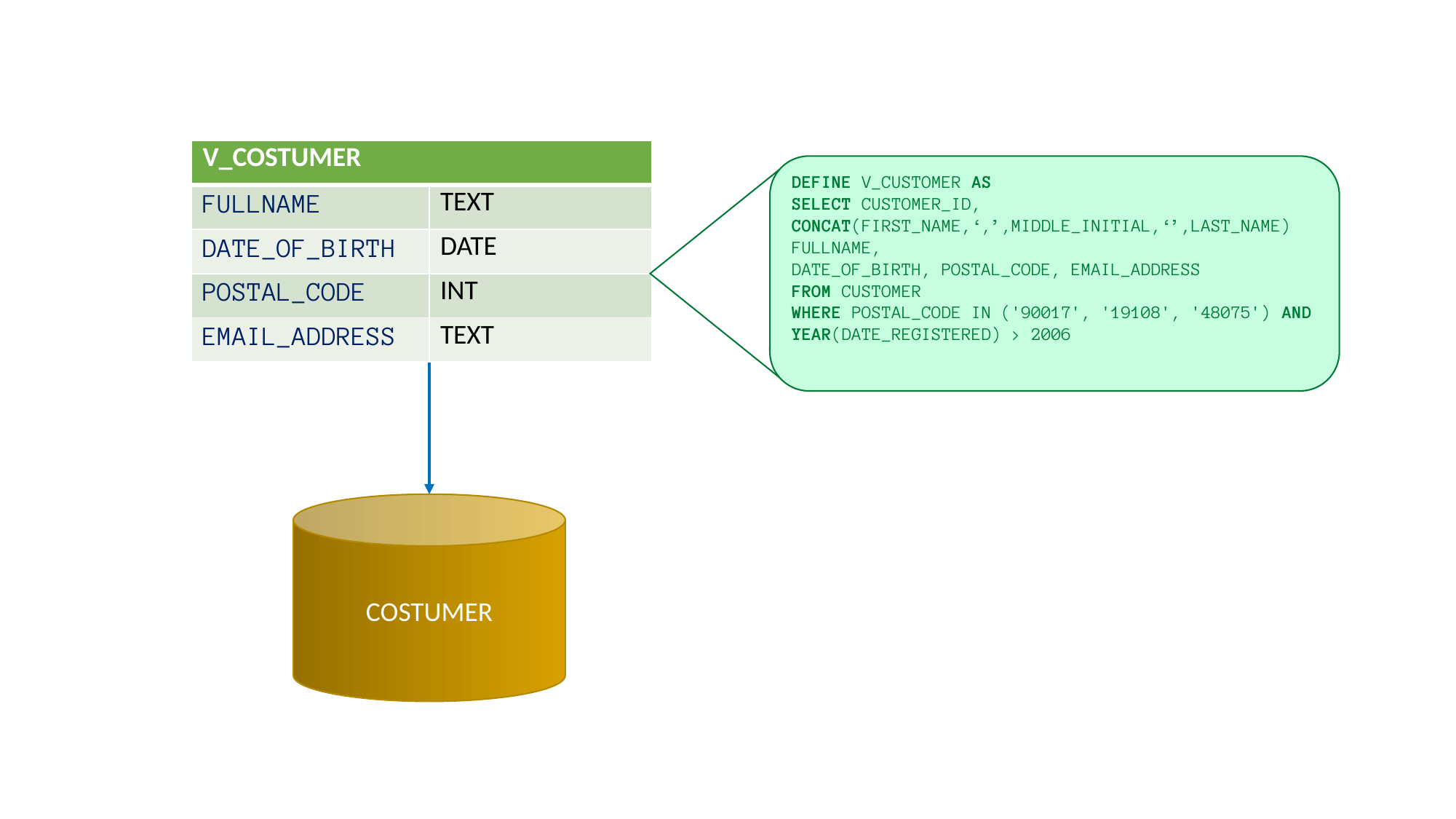

| V\_COSTUMER |  |
| --- | --- |
| FULLNAME | TEXT |
| DATE\_OF\_BIRTH | DATE |
| POSTAL\_CODE | INT |
| EMAIL\_ADDRESS | TEXT |
DEFINE V_CUSTOMER AS
SELECT CUSTOMER_ID,
CONCAT(FIRST_NAME,‘,’,MIDDLE_INITIAL,‘’,LAST_NAME) FULLNAME,
DATE_OF_BIRTH, POSTAL_CODE, EMAIL_ADDRESS
FROM CUSTOMER
WHERE POSTAL_CODE IN ('90017', '19108', '48075') AND
YEAR(DATE_REGISTERED) > 2006

COSTUMER